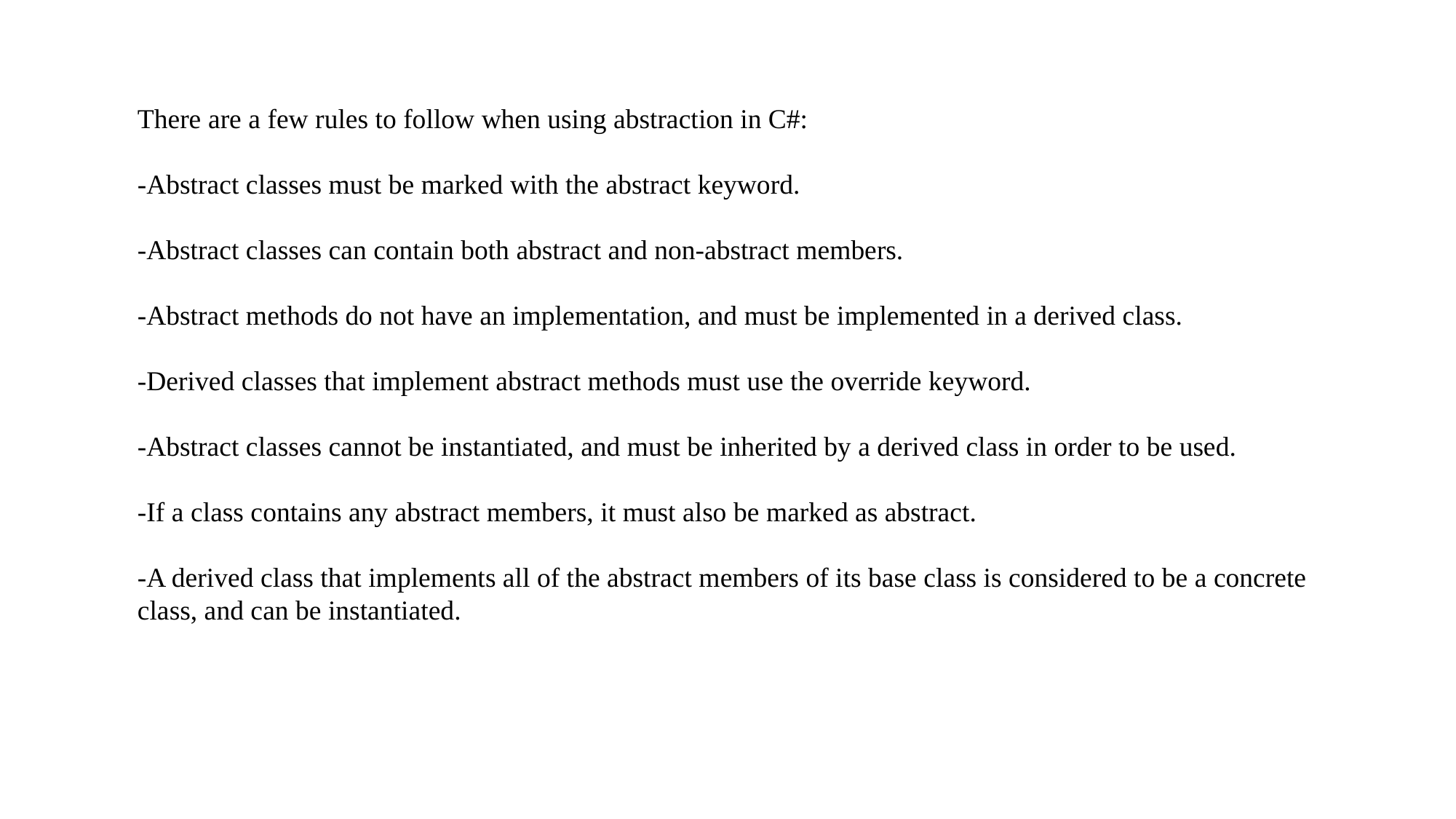

There are a few rules to follow when using abstraction in C#:

-Abstract classes must be marked with the abstract keyword.

-Abstract classes can contain both abstract and non-abstract members.

-Abstract methods do not have an implementation, and must be implemented in a derived class.

-Derived classes that implement abstract methods must use the override keyword.

-Abstract classes cannot be instantiated, and must be inherited by a derived class in order to be used.

-If a class contains any abstract members, it must also be marked as abstract.

-A derived class that implements all of the abstract members of its base class is considered to be a concrete class, and can be instantiated.